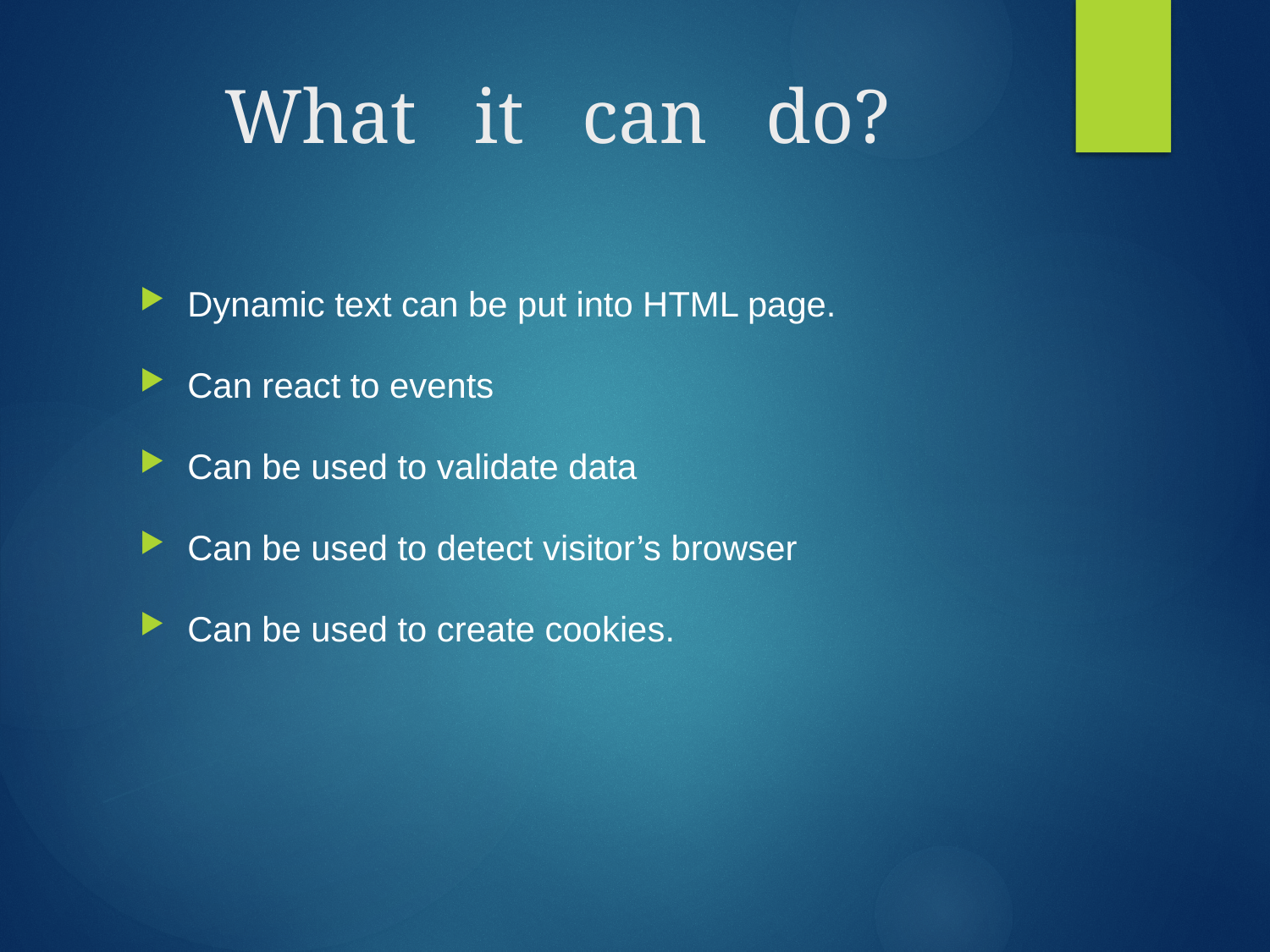

# What   it   can   do?
Dynamic text can be put into HTML page.
Can react to events
Can be used to validate data
Can be used to detect visitor’s browser
Can be used to create cookies.